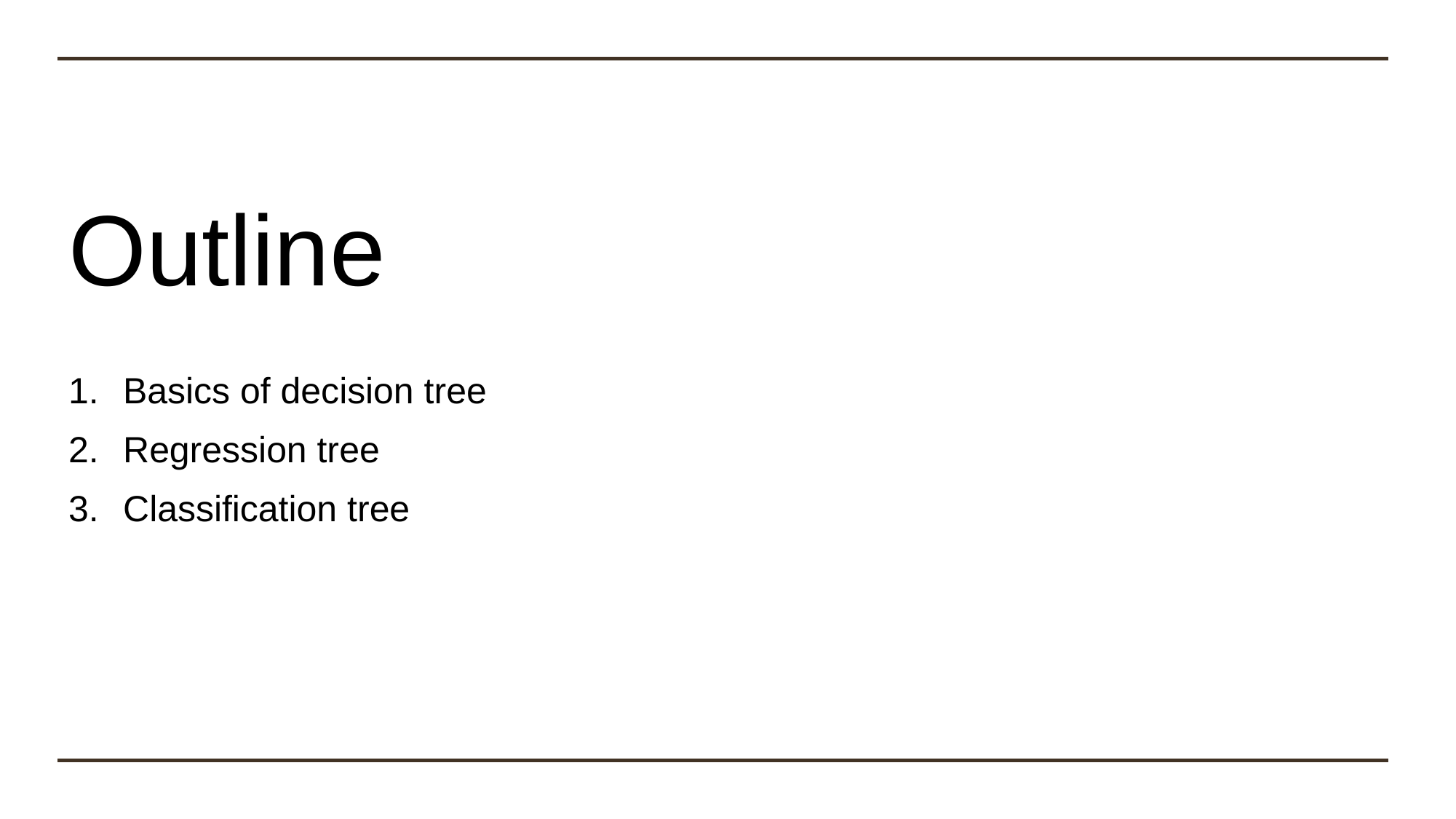

# Outline
Basics of decision tree
Regression tree
Classification tree